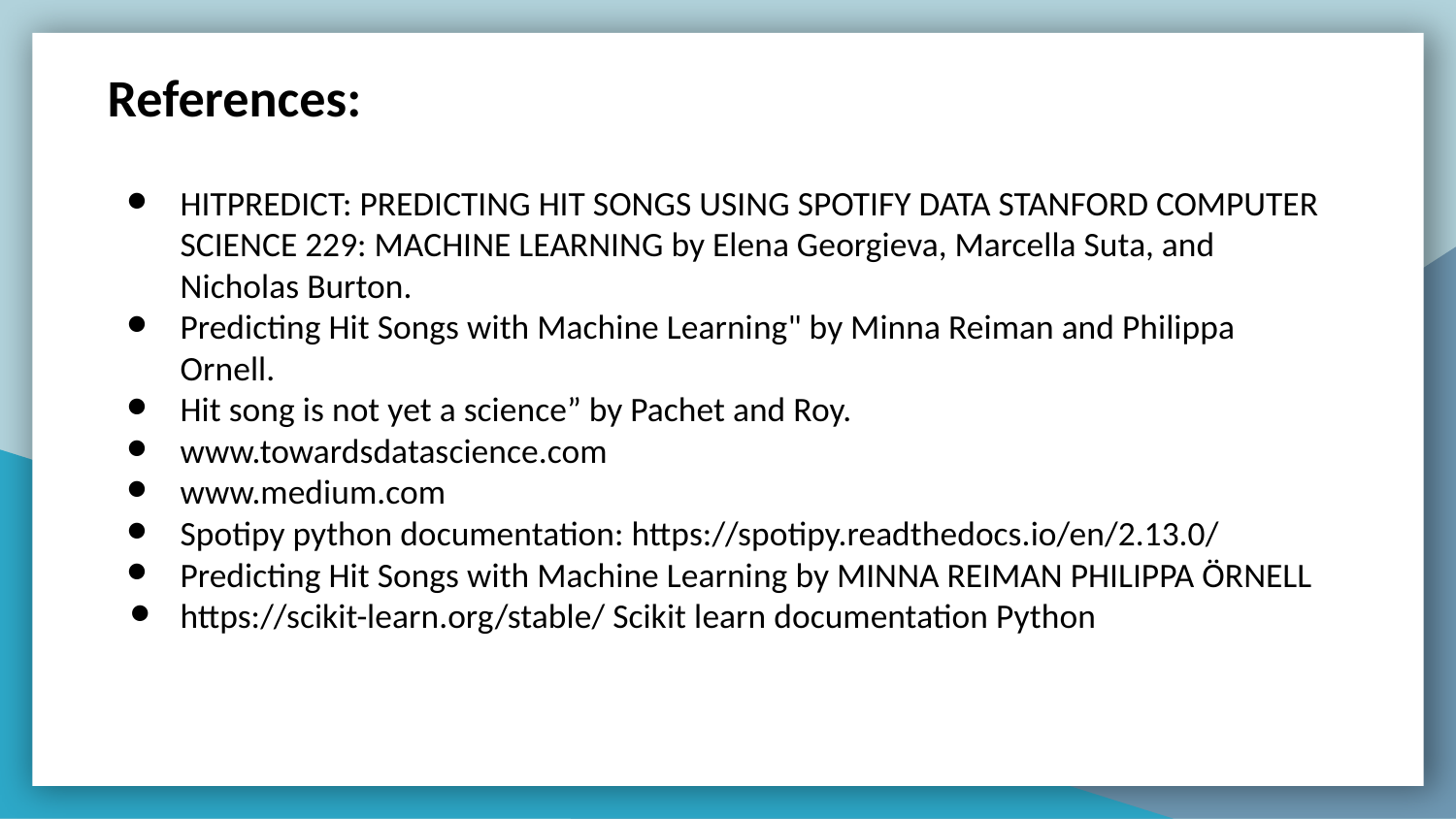

References:
HITPREDICT: PREDICTING HIT SONGS USING SPOTIFY DATA STANFORD COMPUTER SCIENCE 229: MACHINE LEARNING by Elena Georgieva, Marcella Suta, and Nicholas Burton.
Predicting Hit Songs with Machine Learning" by Minna Reiman and Philippa Ornell.
Hit song is not yet a science” by Pachet and Roy.
www.towardsdatascience.com
www.medium.com
Spotipy python documentation: https://spotipy.readthedocs.io/en/2.13.0/
Predicting Hit Songs with Machine Learning by MINNA REIMAN PHILIPPA ÖRNELL
https://scikit-learn.org/stable/ Scikit learn documentation Python